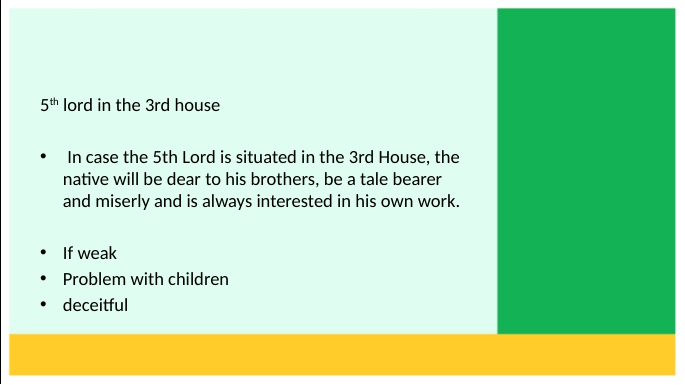

5th lord in the 3rd house

 In case the 5th Lord is situated in the 3rd House, the native will be dear to his brothers, be a tale bearer and miserly and is always interested in his own work.

If weak
Problem with children
deceitful